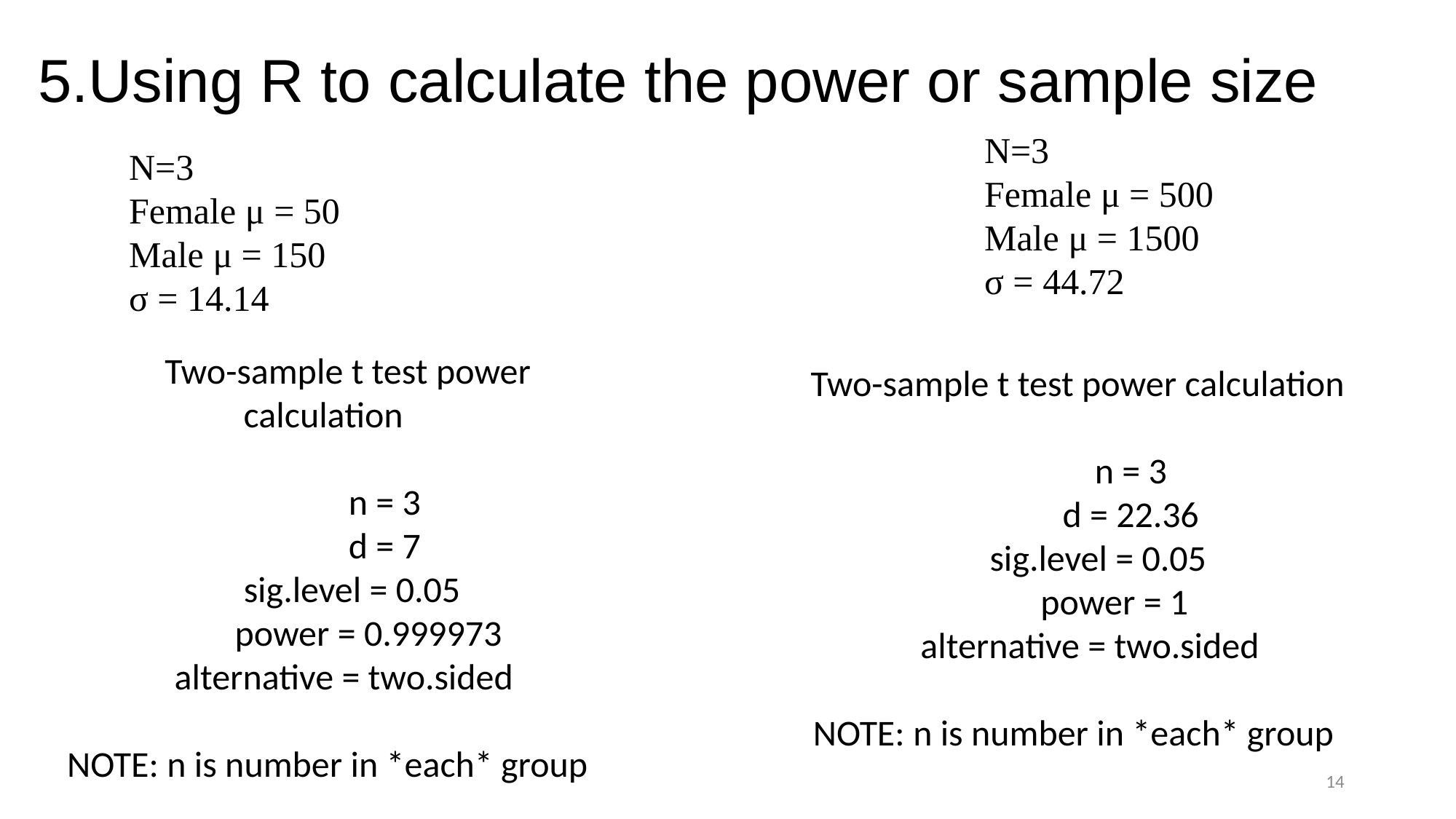

5.Using R to calculate the power or sample size
N=3
Female μ = 500
Male μ = 1500
σ = 44.72
N=3
Female μ = 50
Male μ = 150
σ = 14.14

     Two-sample t test power calculation

              n = 3
              d = 7
      sig.level = 0.05
          power = 0.999973
    alternative = two.sided

NOTE: n is number in *each* group

 Two-sample t test power calculation

              n = 3
              d = 22.36
      sig.level = 0.05
          power = 1
    alternative = two.sided

NOTE: n is number in *each* group
14